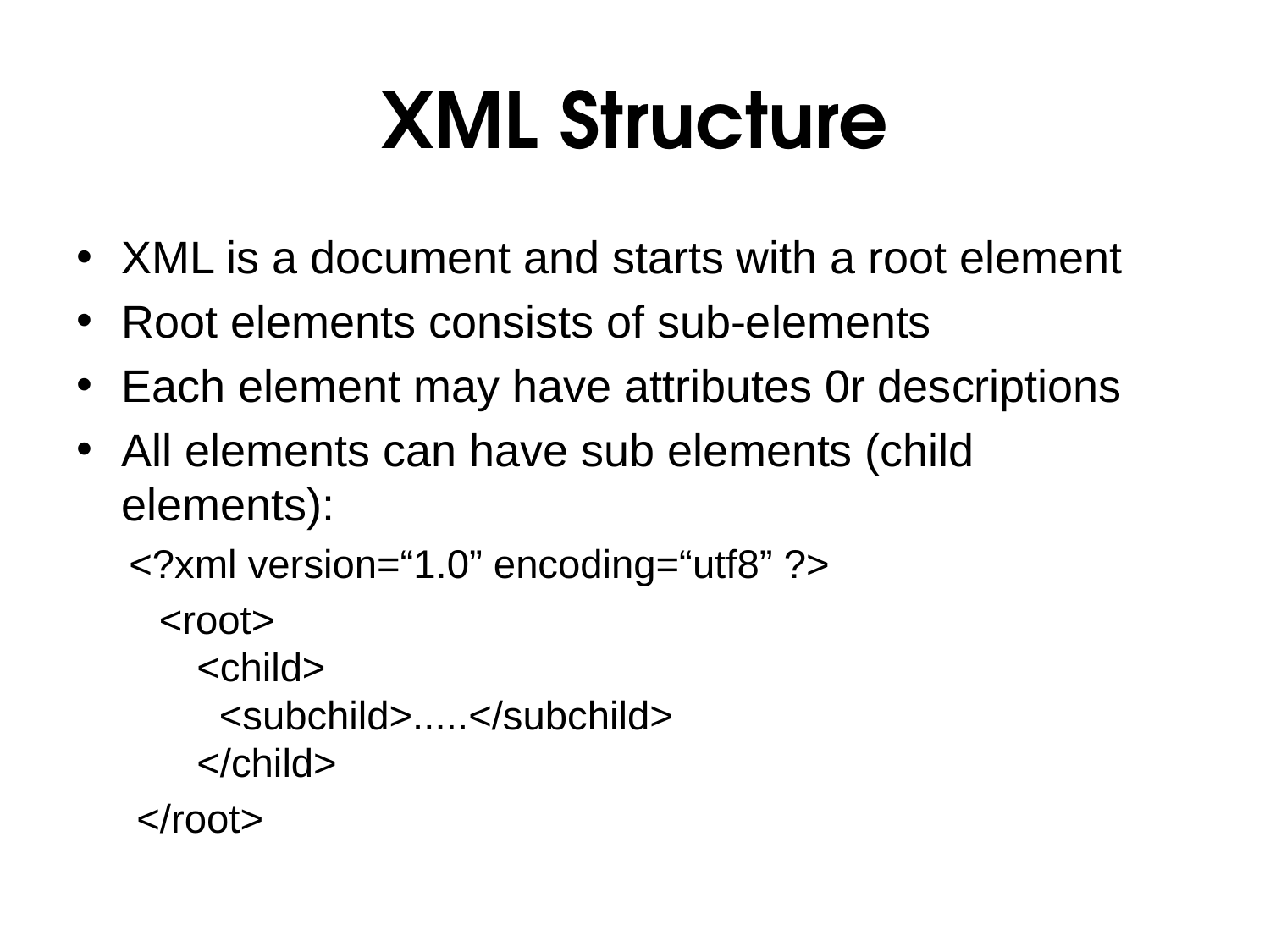

# XML Structure
XML is a document and starts with a root element
Root elements consists of sub-elements
Each element may have attributes 0r descriptions
All elements can have sub elements (child elements):
<?xml version=“1.0” encoding=“utf8” ?>
  <root>
  <child>
    <subchild>.....</subchild>
  </child>
</root>